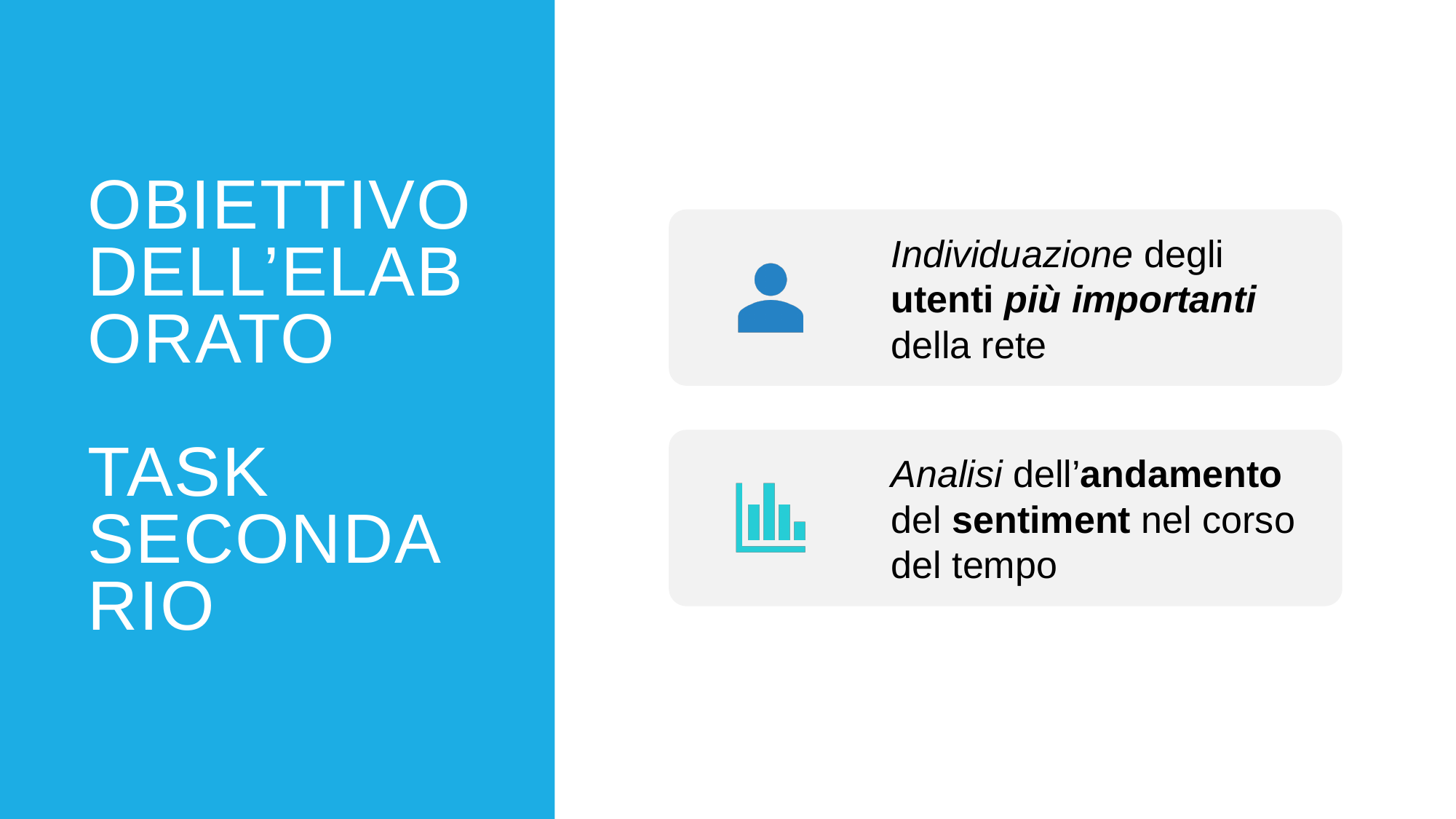

# Obiettivo dell’elaborato task secondario
Individuazione degli utenti più importanti della rete
Analisi dell’andamento del sentiment nel corso del tempo